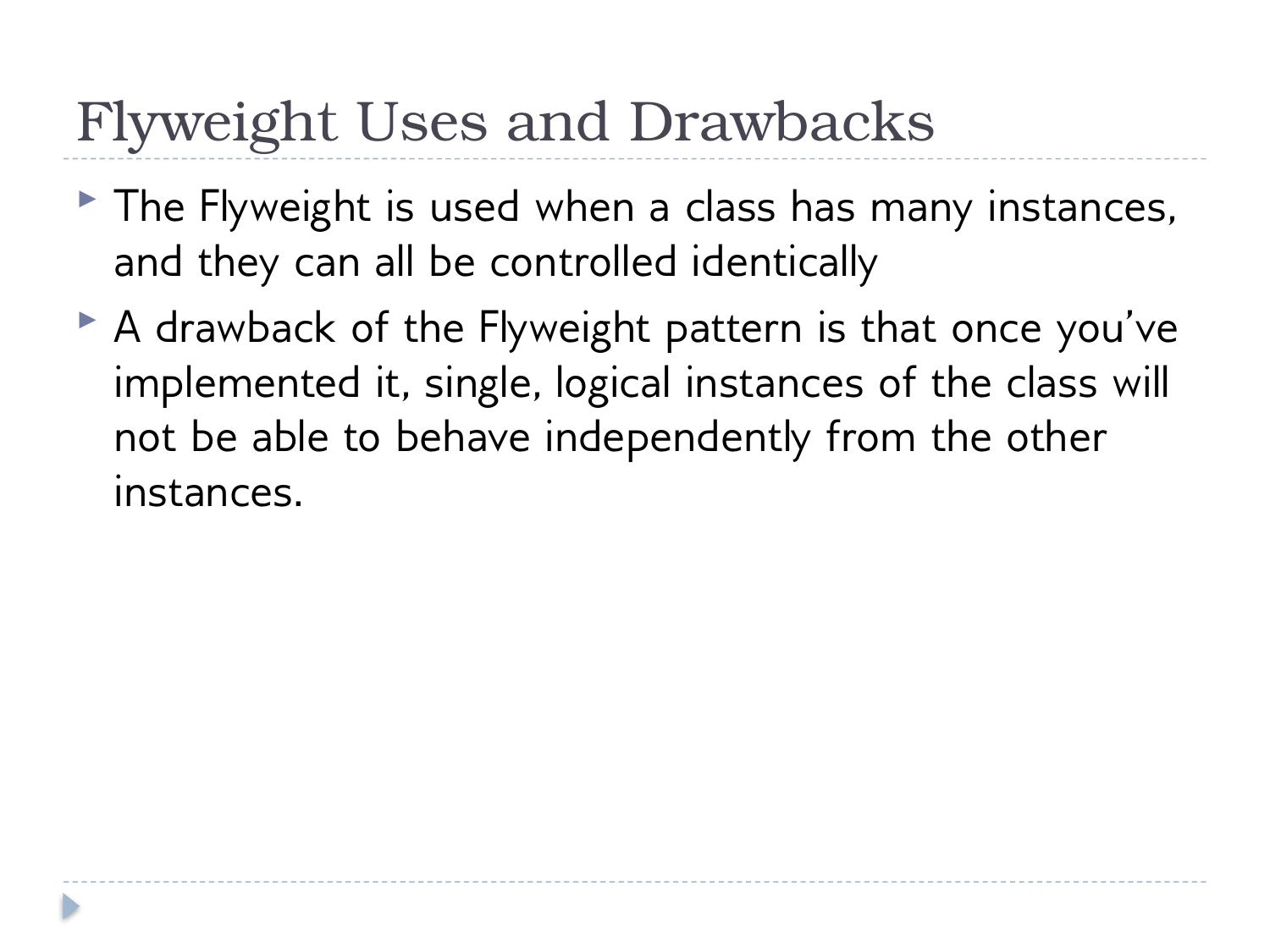

# Flyweight Uses and Drawbacks
The Flyweight is used when a class has many instances, and they can all be controlled identically
A drawback of the Flyweight pattern is that once you’ve implemented it, single, logical instances of the class will not be able to behave independently from the other instances.